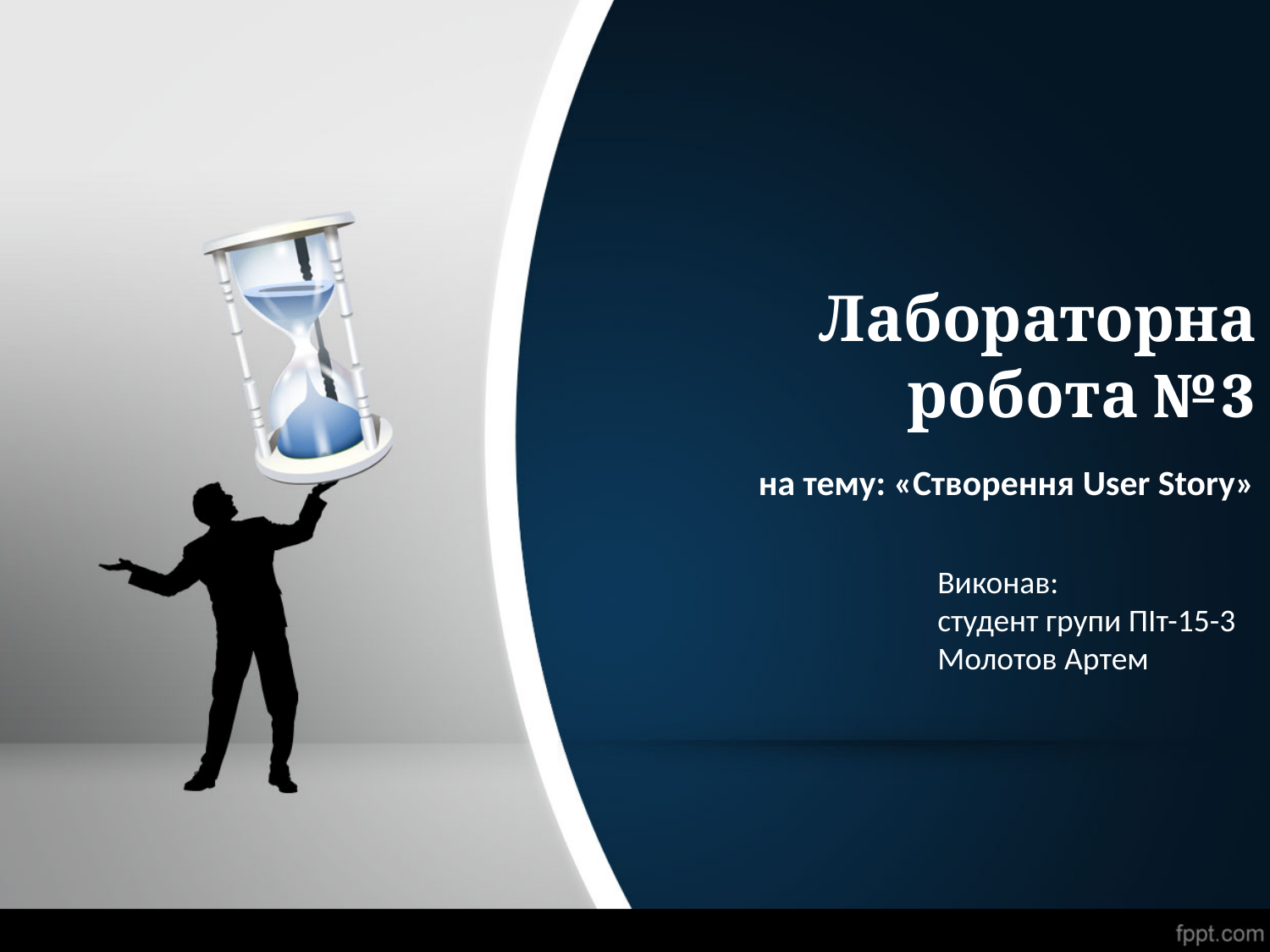

# Лабораторна робота №3
на тему: «Створення User Story»
Виконав:
студент групи ПІт-15-3
Молотов Артем